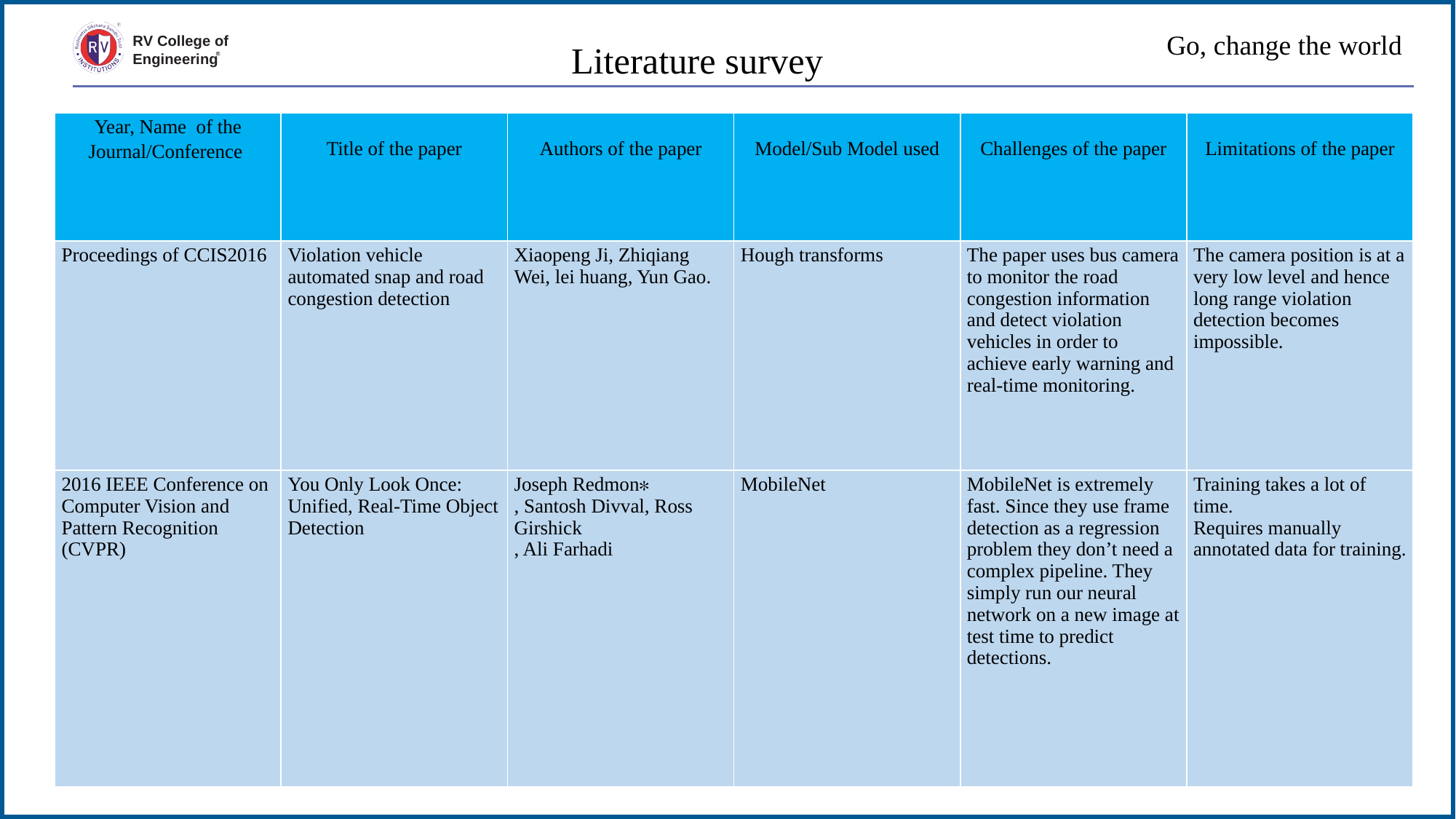

# Go, change the world
Literature survey
RV College of
Engineering

| Year, Name of the Journal/Conference | Title of the paper | Authors of the paper | Model/Sub Model used | Challenges of the paper | Limitations of the paper |
| --- | --- | --- | --- | --- | --- |
| Proceedings of CCIS2016 | Violation vehicle automated snap and road congestion detection | Xiaopeng Ji, Zhiqiang Wei, lei huang, Yun Gao. | Hough transforms | The paper uses bus camera to monitor the road congestion information and detect violation vehicles in order to achieve early warning and real-time monitoring. | The camera position is at a very low level and hence long range violation detection becomes impossible. |
| 2016 IEEE Conference on Computer Vision and Pattern Recognition (CVPR) | You Only Look Once: Unified, Real-Time Object Detection | Joseph Redmon∗ , Santosh Divval, Ross Girshick , Ali Farhadi | MobileNet | MobileNet is extremely fast. Since they use frame detection as a regression problem they don’t need a complex pipeline. They simply run our neural network on a new image at test time to predict detections. | Training takes a lot of time. Requires manually annotated data for training. |